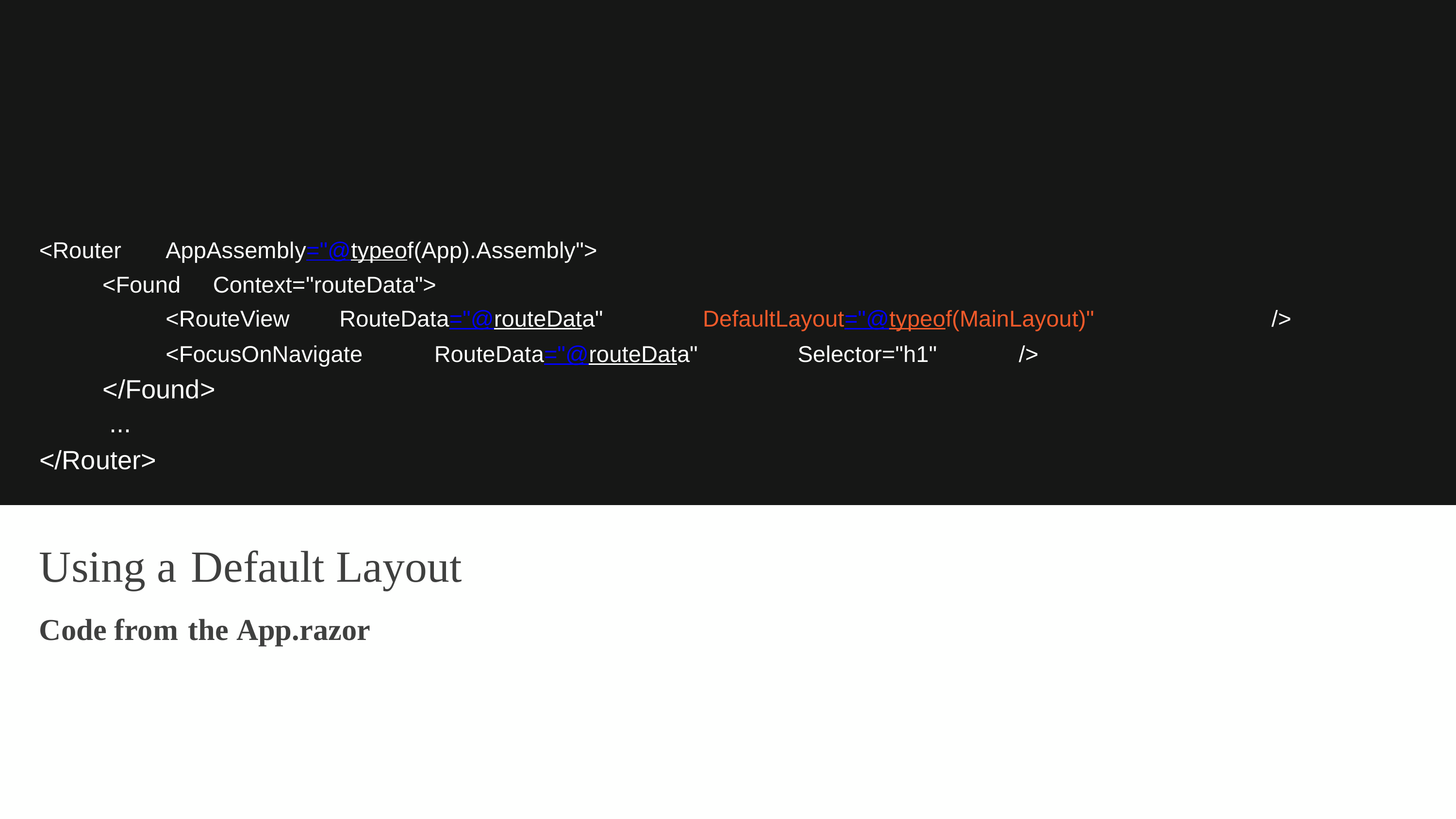

<Router
AppAssembly="@typeof(App).Assembly">
<Found
Context="routeData">
<RouteView
RouteData="@routeData"
DefaultLayout="@typeof(MainLayout)"
/>
<FocusOnNavigate
</Found>
...
</Router>
RouteData="@routeData"
Selector="h1"
/>

Using a Default Layout
Code from the App.razor